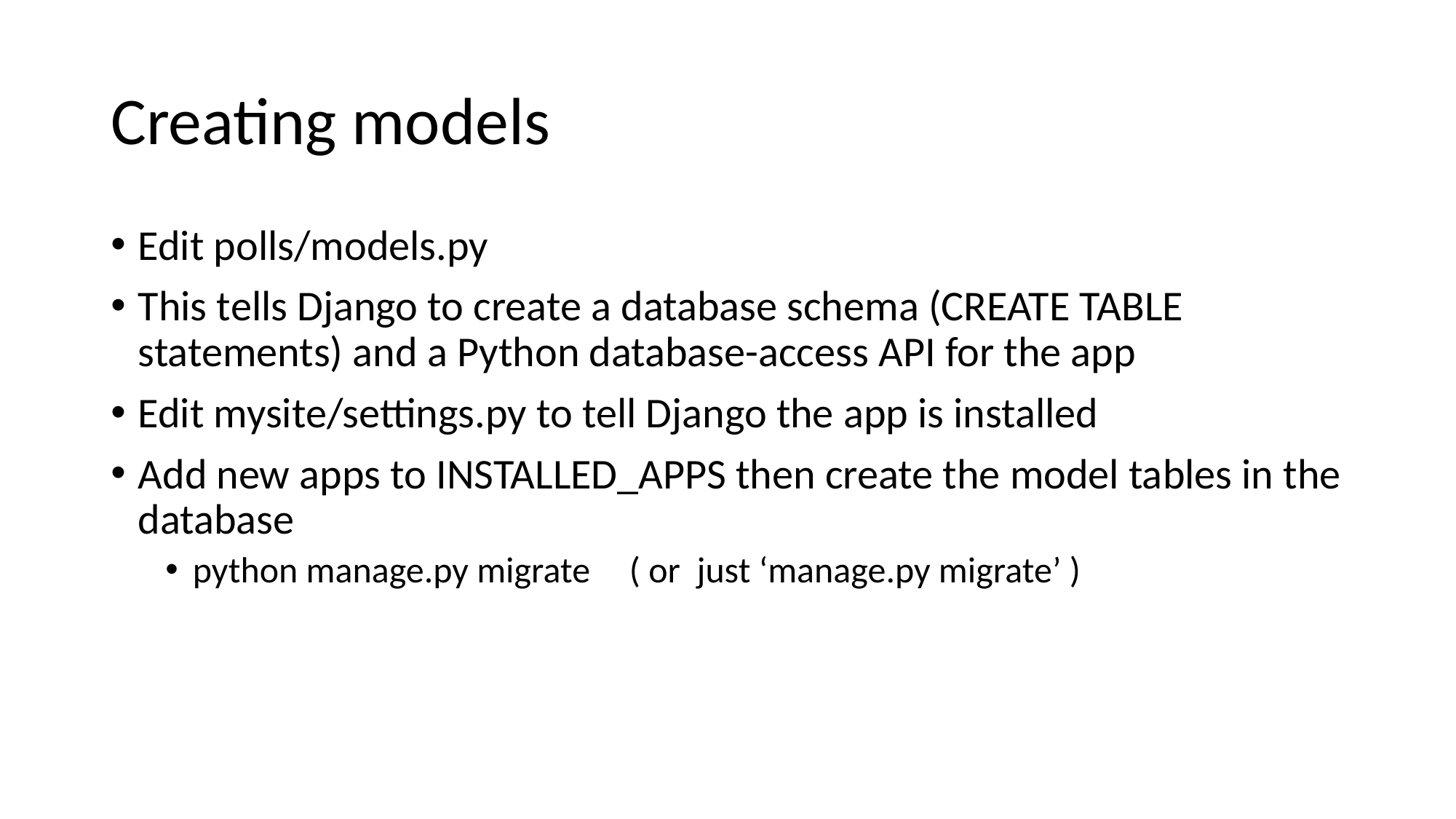

# Creating models
Edit polls/models.py
This tells Django to create a database schema (CREATE TABLE statements) and a Python database-access API for the app
Edit mysite/settings.py to tell Django the app is installed
Add new apps to INSTALLED_APPS then create the model tables in the database
python manage.py migrate 	( or  just ‘manage.py migrate’ )